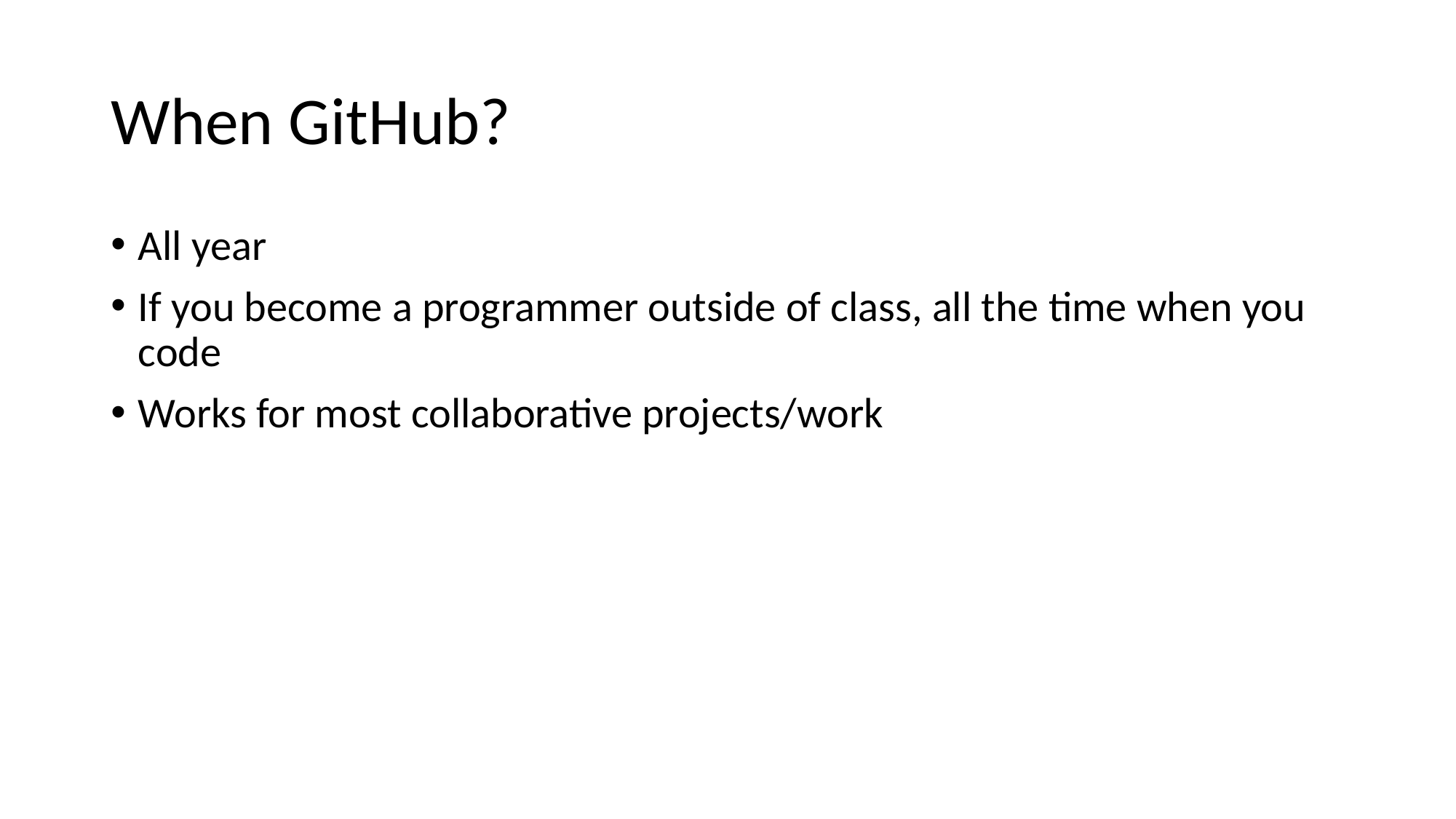

# When GitHub?
All year
If you become a programmer outside of class, all the time when you code
Works for most collaborative projects/work